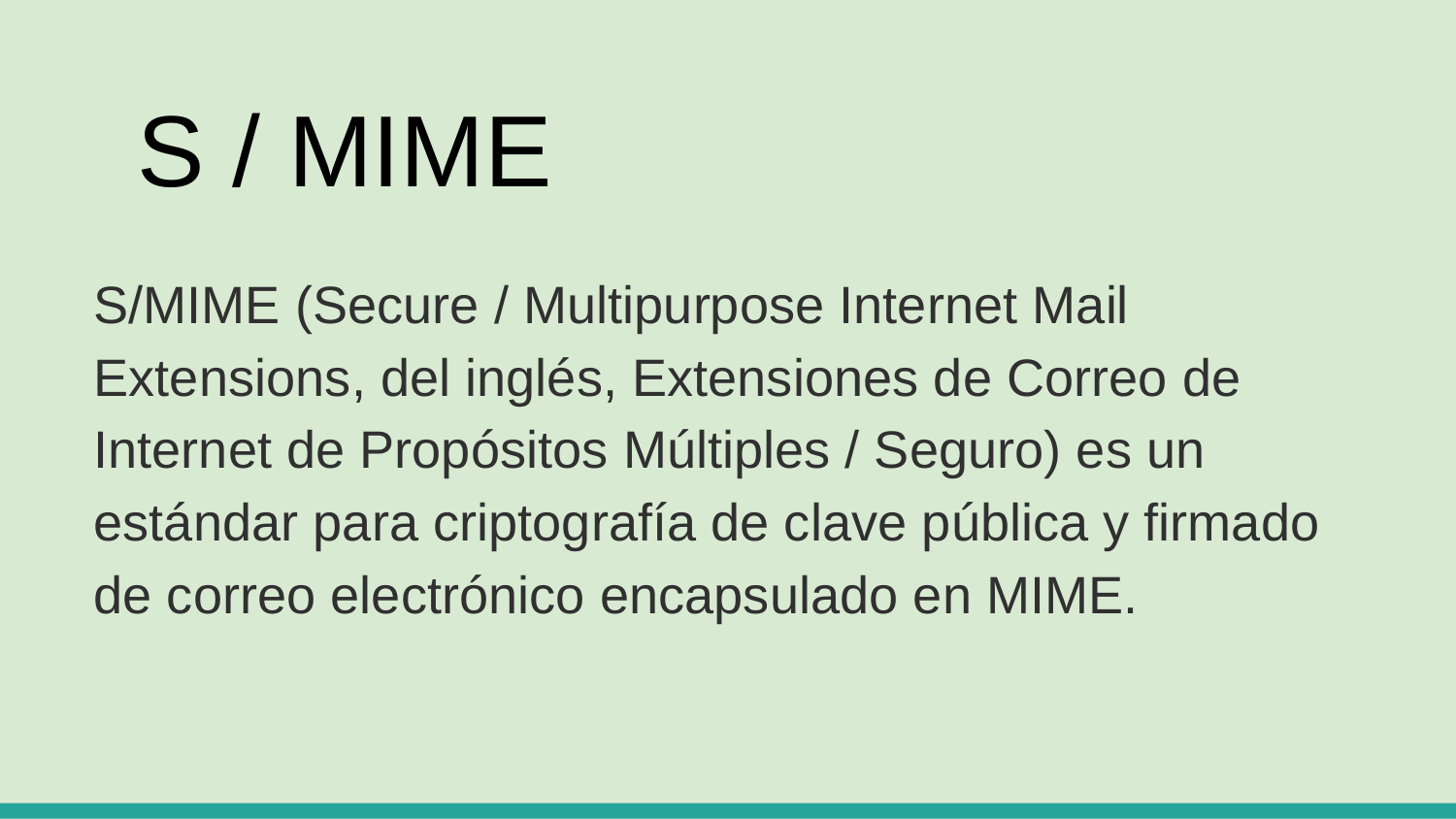

# S / MIME
S/MIME (Secure / Multipurpose Internet Mail Extensions, del inglés, Extensiones de Correo de Internet de Propósitos Múltiples / Seguro) es un estándar para criptografía de clave pública y firmado de correo electrónico encapsulado en MIME.